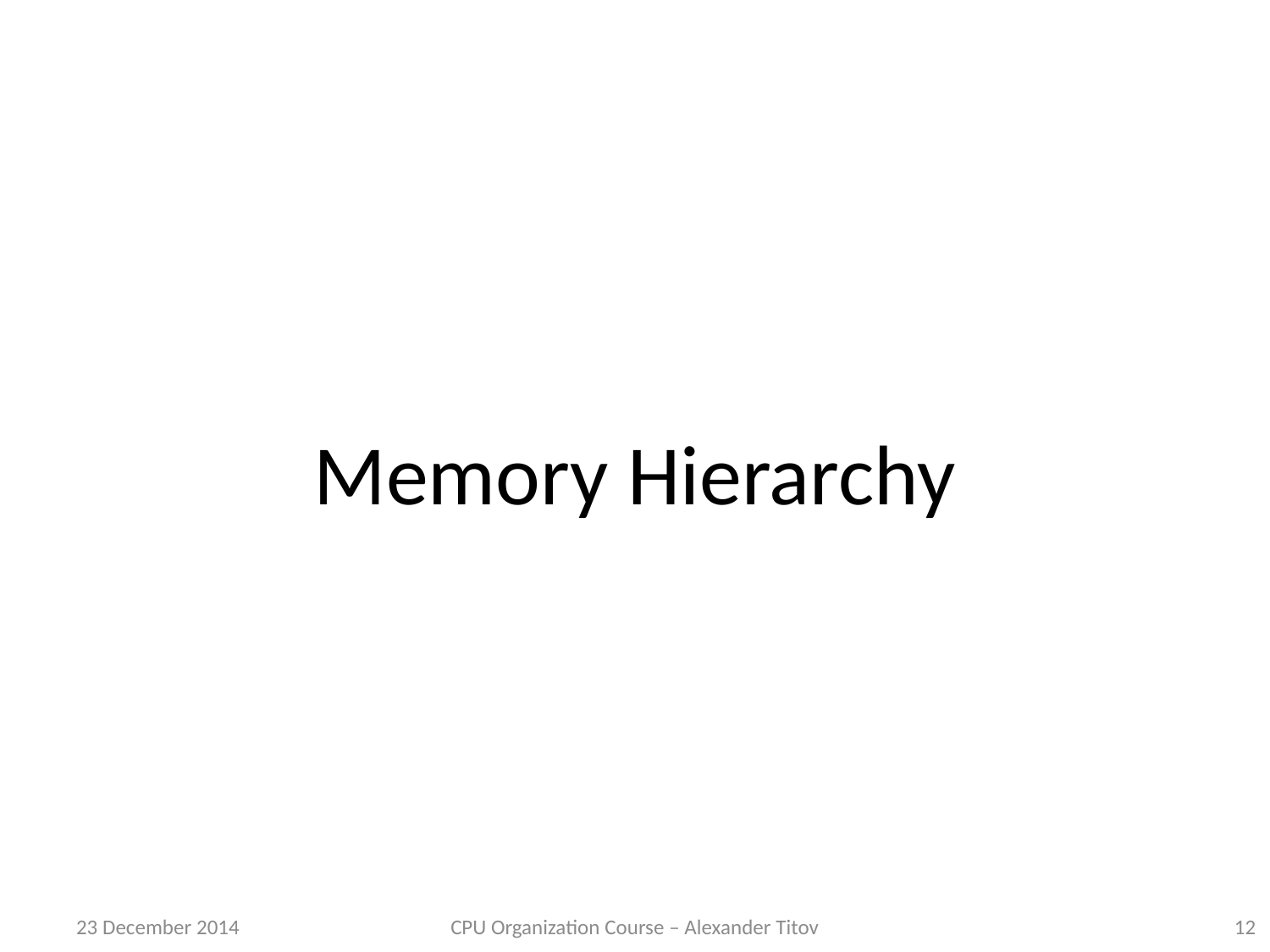

# Memory Hierarchy
23 December 2014
CPU Organization Course – Alexander Titov
12